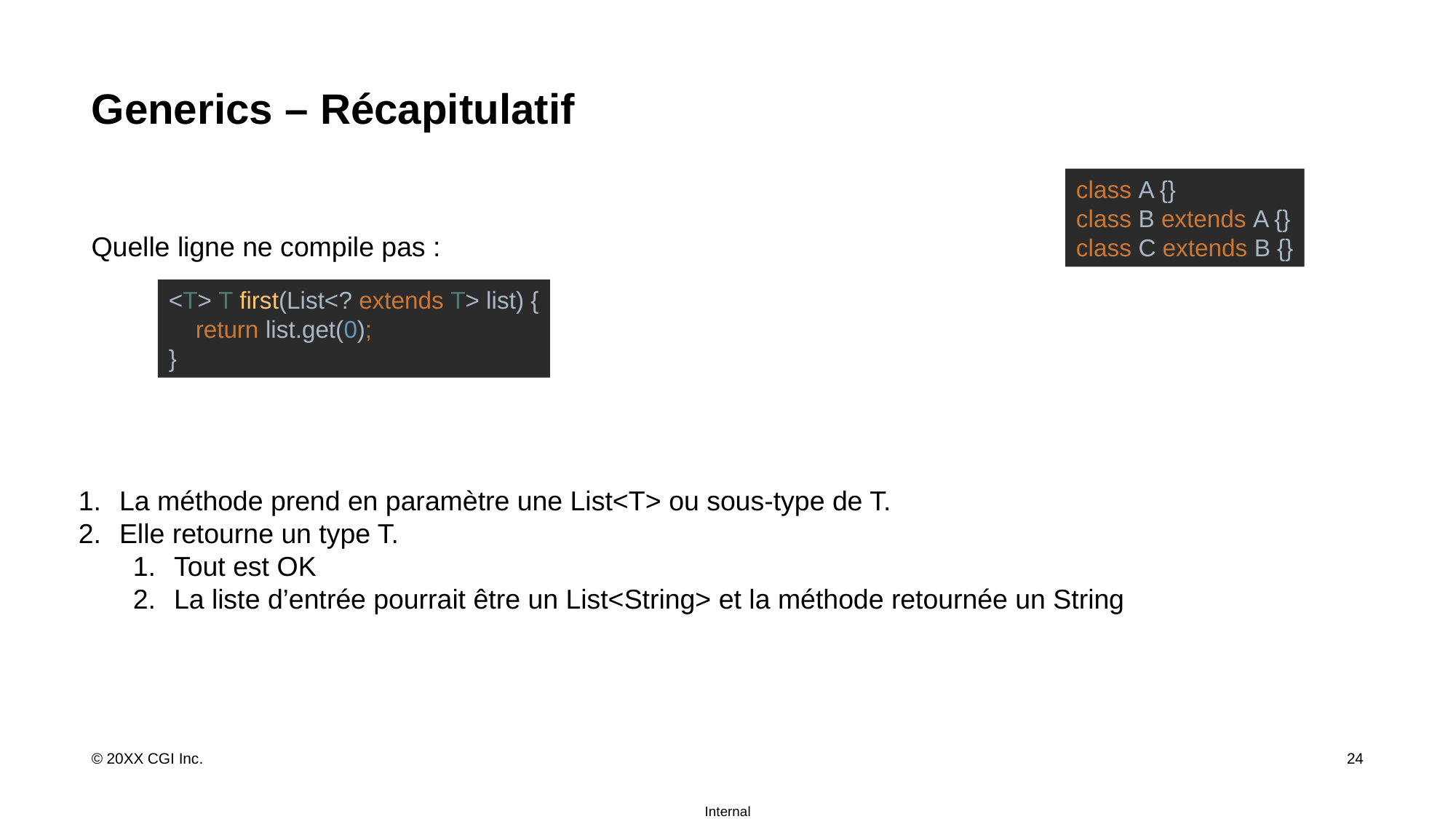

# Generics – Récapitulatif
class A {}
class B extends A {}
class C extends B {}
Quelle ligne ne compile pas :
<T> T first(List<? extends T> list) {
    return list.get(0);
}

La méthode prend en paramètre une List<T> ou sous-type de T.
Elle retourne un type T.
Tout est OK
La liste d’entrée pourrait être un List<String> et la méthode retournée un String

24